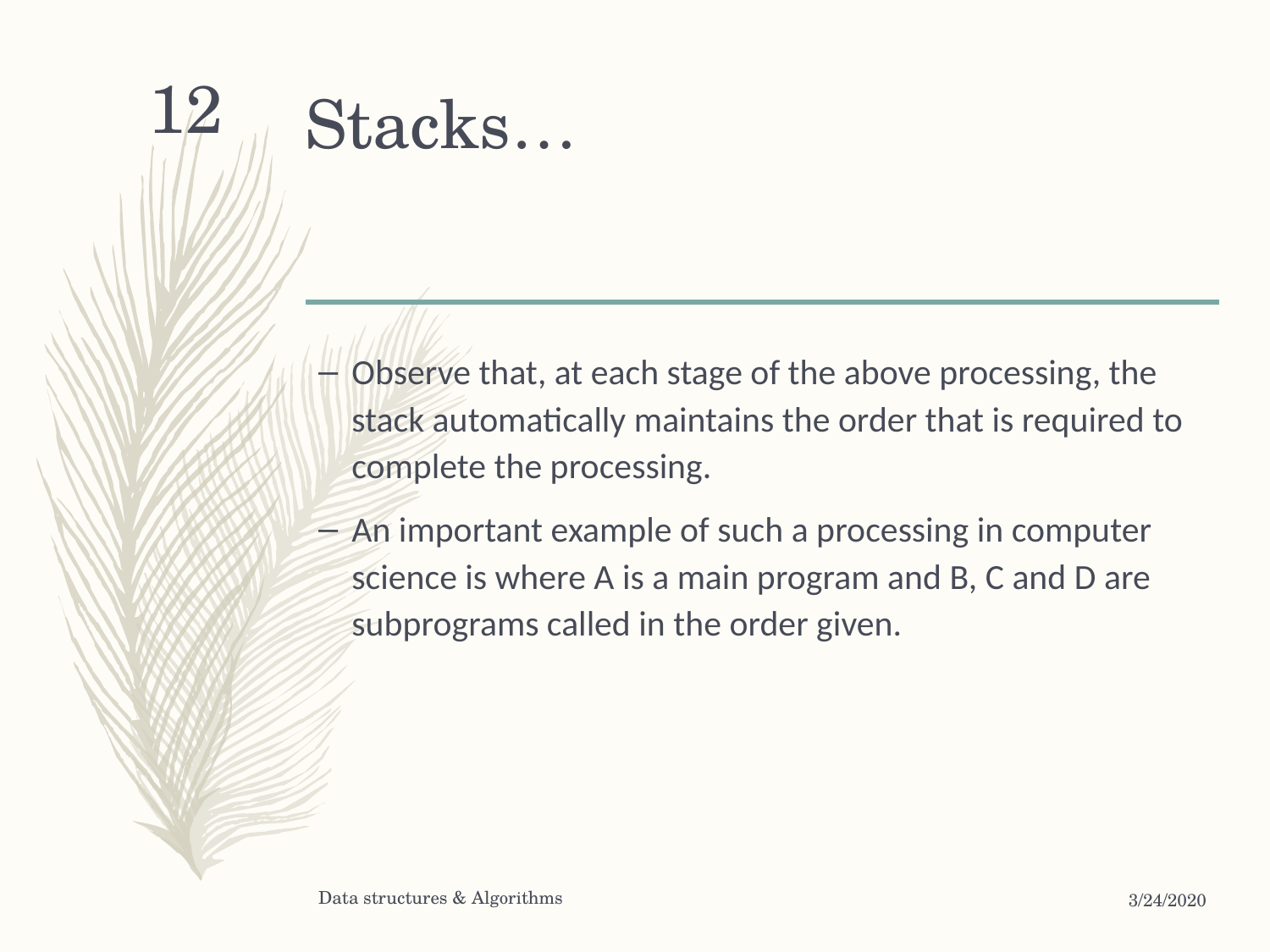

# Stacks…
12
Observe that, at each stage of the above processing, the stack automatically maintains the order that is required to complete the processing.
An important example of such a processing in computer science is where A is a main program and B, C and D are subprograms called in the order given.
Data structures & Algorithms
3/24/2020